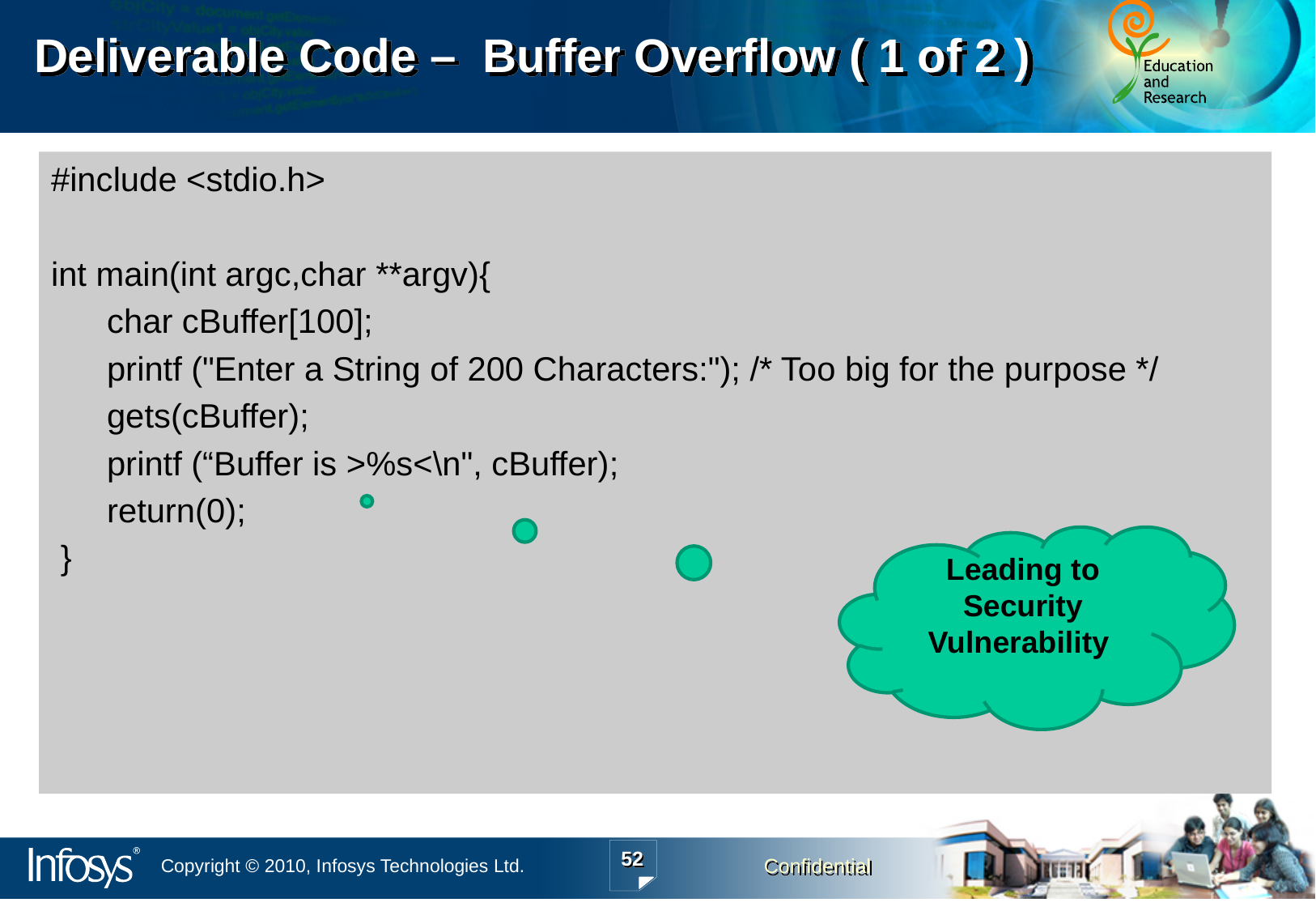

# Deliverable Code –  Buffer Overflow ( 1 of 2 )
#include <stdio.h>

int main(int argc,char **argv){
      char cBuffer[100];
      printf ("Enter a String of 200 Characters:"); /* Too big for the purpose */
      gets(cBuffer);
      printf (“Buffer is >%s<\n", cBuffer);
      return(0);
 }
Leading to Security Vulnerability